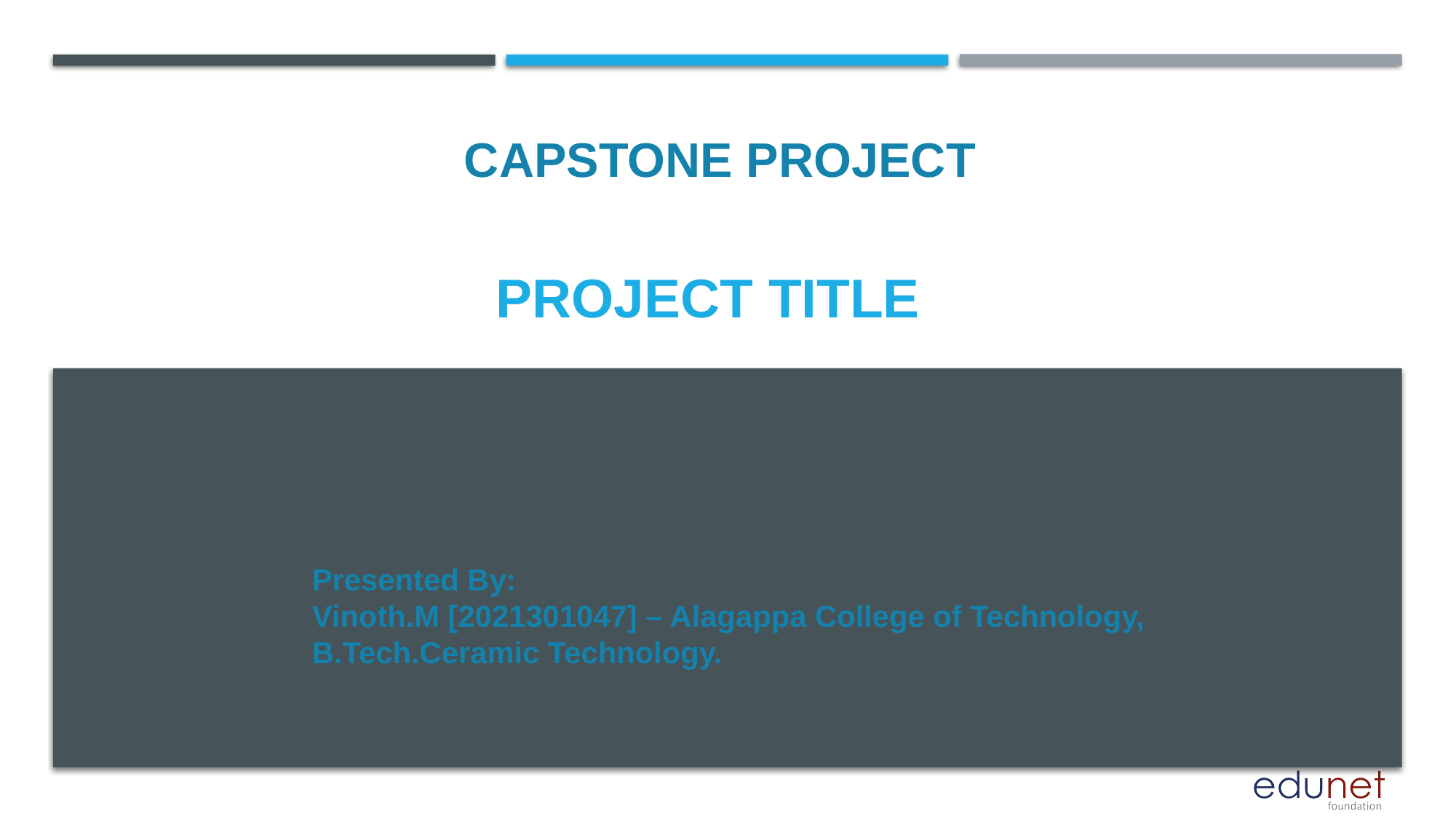

CAPSTONE PROJECT
# PROJECT TITLE
Presented By:
Vinoth.M [2021301047] – Alagappa College of Technology,
B.Tech.Ceramic Technology.